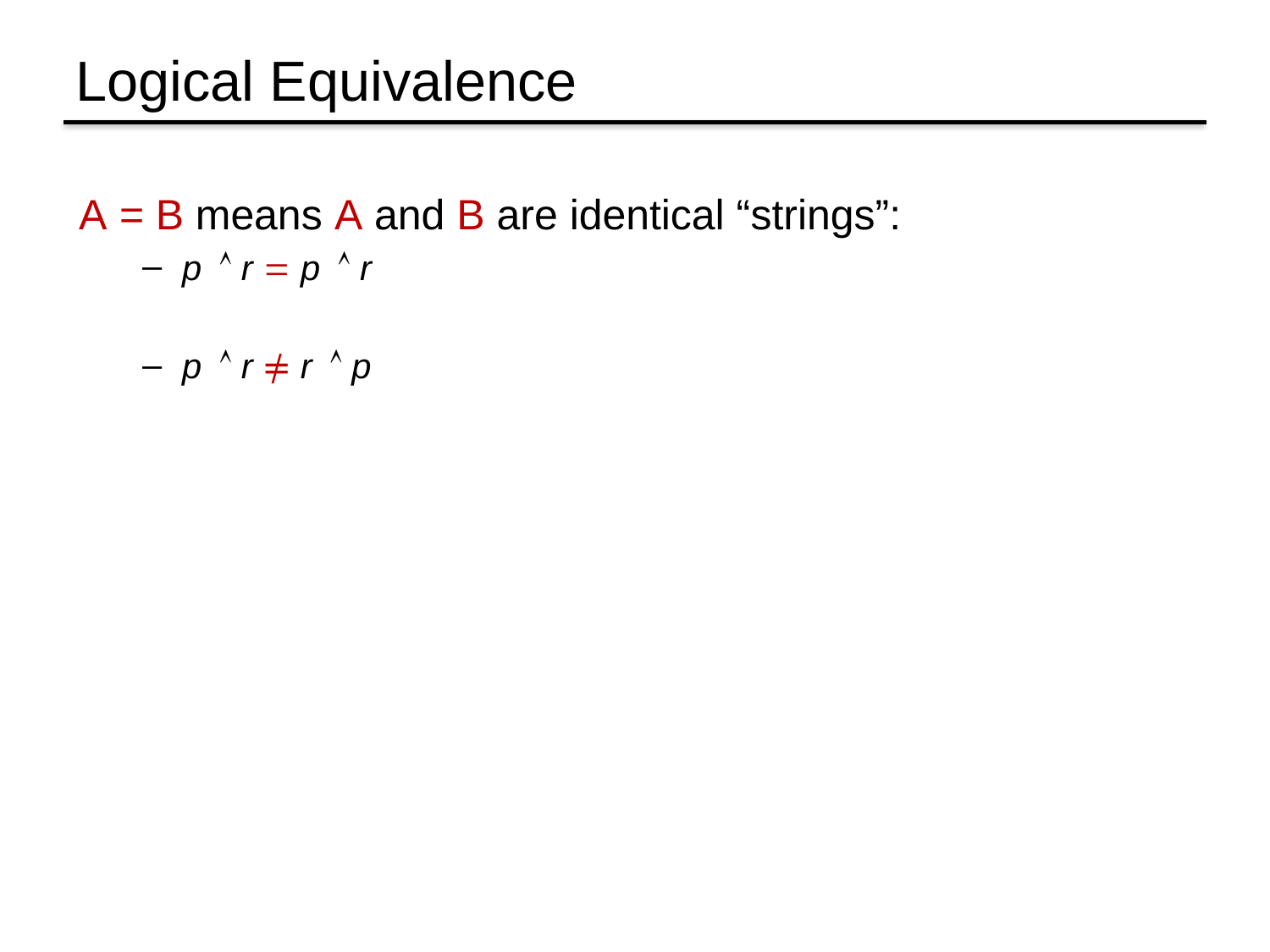

# Logical Equivalence
A = B means A and B are identical “strings”:
p ∧ r = p ∧ r

p ∧ r ≠ r ∧ p